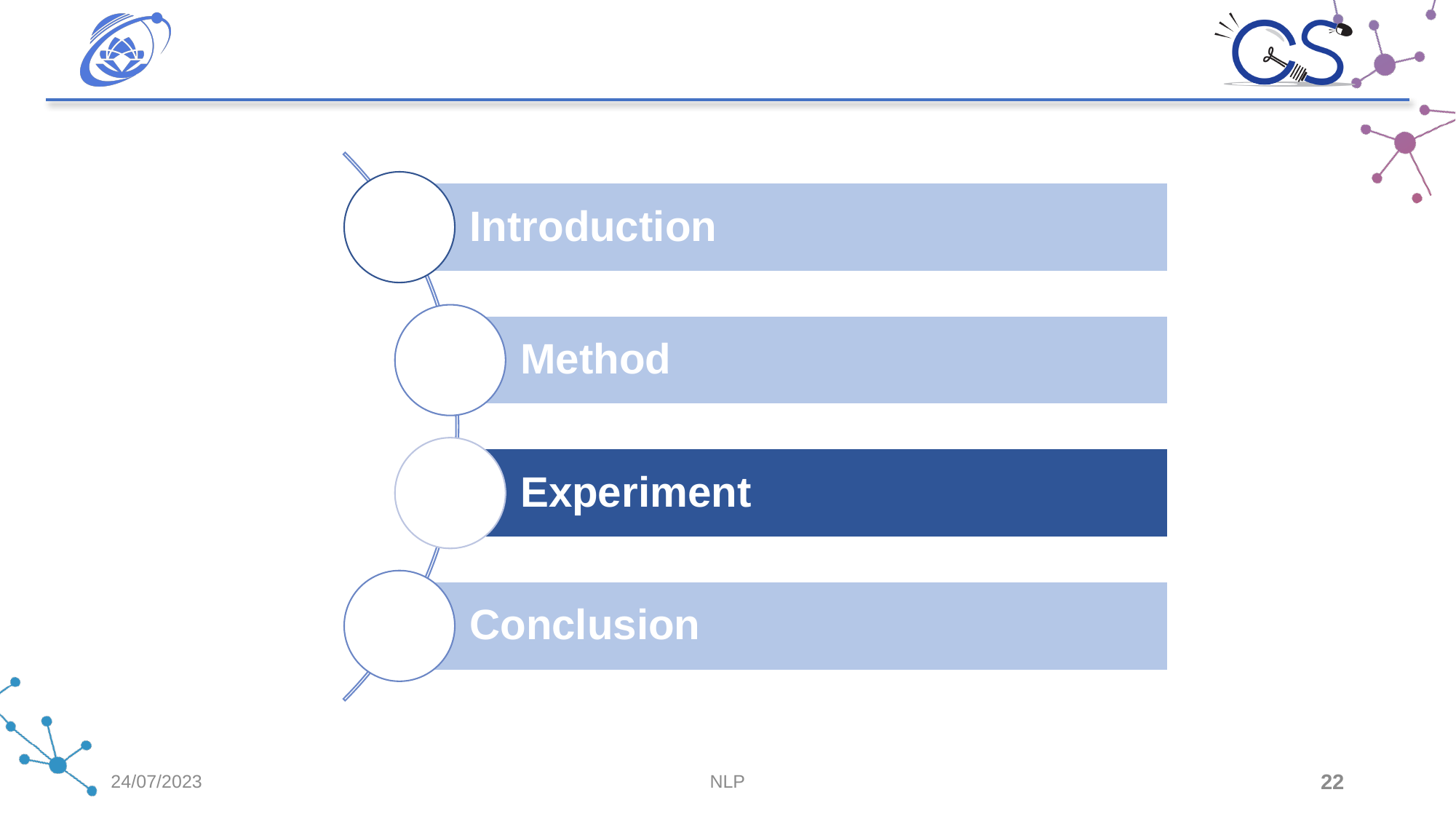

Introduction
Method
Experiment
Conclusion
24/07/2023
NLP
22